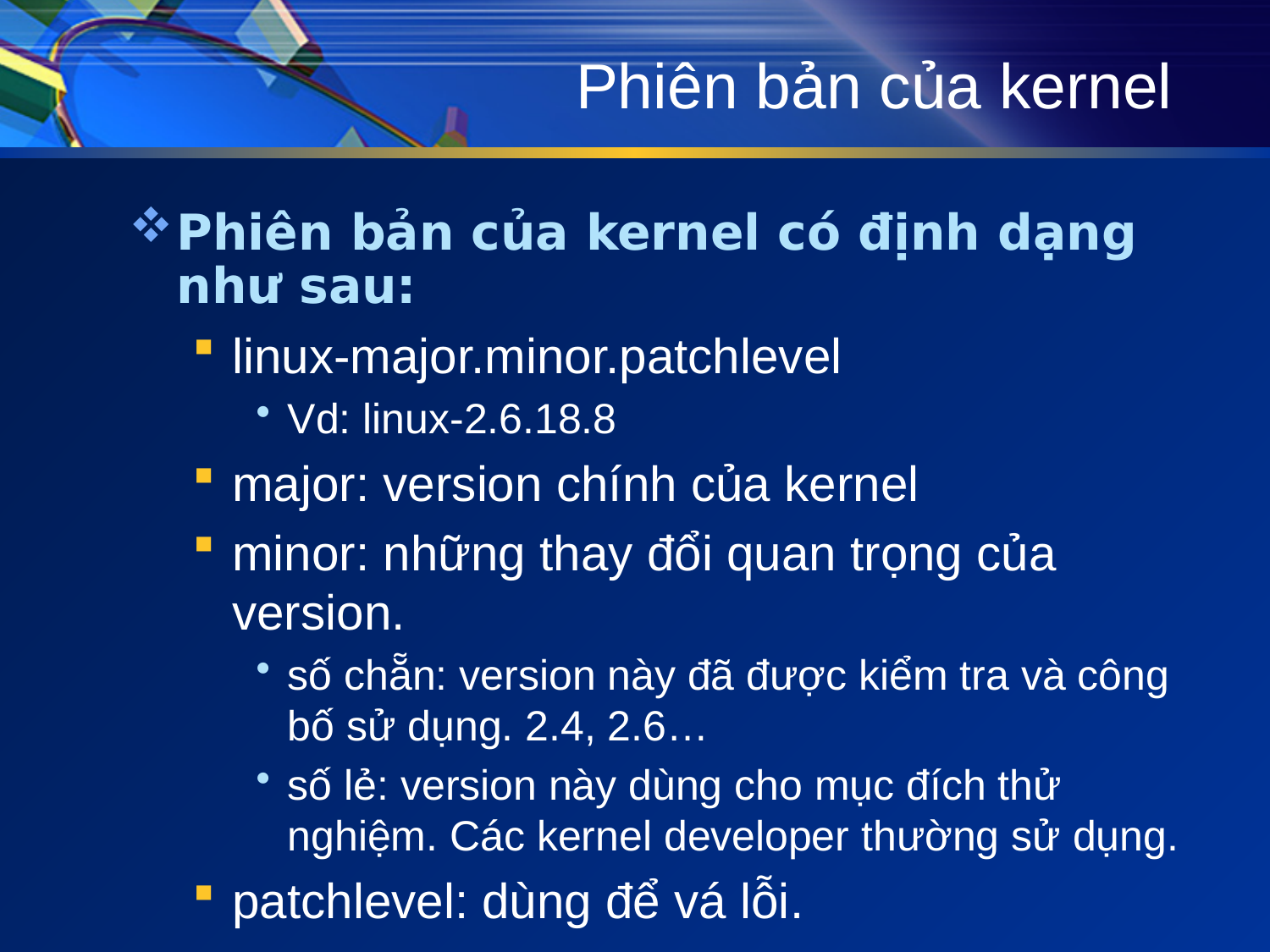

# Phiên bản của kernel
Phiên bản của kernel có định dạng như sau:
linux-major.minor.patchlevel
Vd: linux-2.6.18.8
major: version chính của kernel
minor: những thay đổi quan trọng của version.
số chẵn: version này đã được kiểm tra và công bố sử dụng. 2.4, 2.6…
số lẻ: version này dùng cho mục đích thử nghiệm. Các kernel developer thường sử dụng.
patchlevel: dùng để vá lỗi.